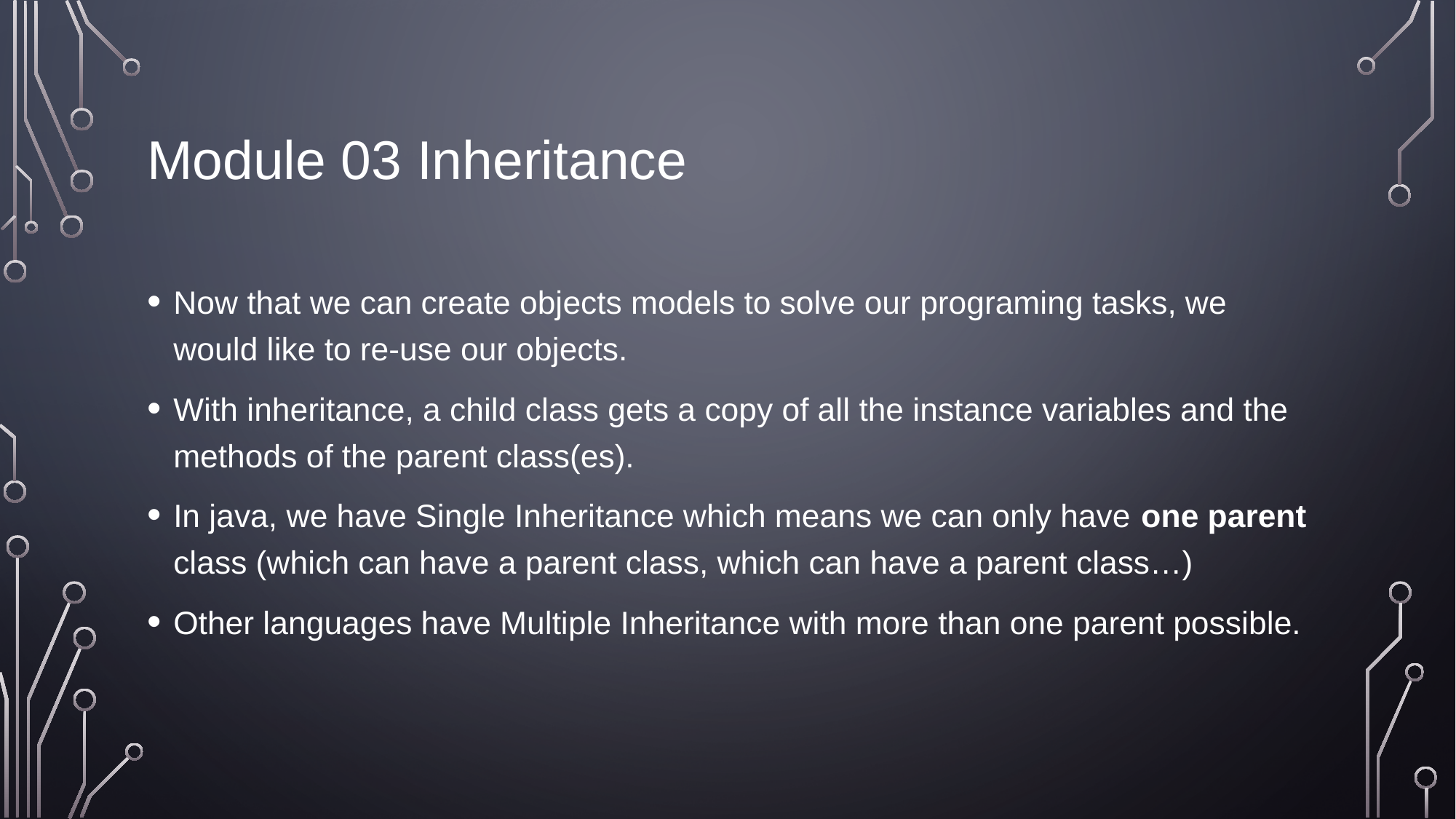

# Module 03 Inheritance
Now that we can create objects models to solve our programing tasks, we would like to re-use our objects.
With inheritance, a child class gets a copy of all the instance variables and the methods of the parent class(es).
In java, we have Single Inheritance which means we can only have one parent class (which can have a parent class, which can have a parent class…)
Other languages have Multiple Inheritance with more than one parent possible.